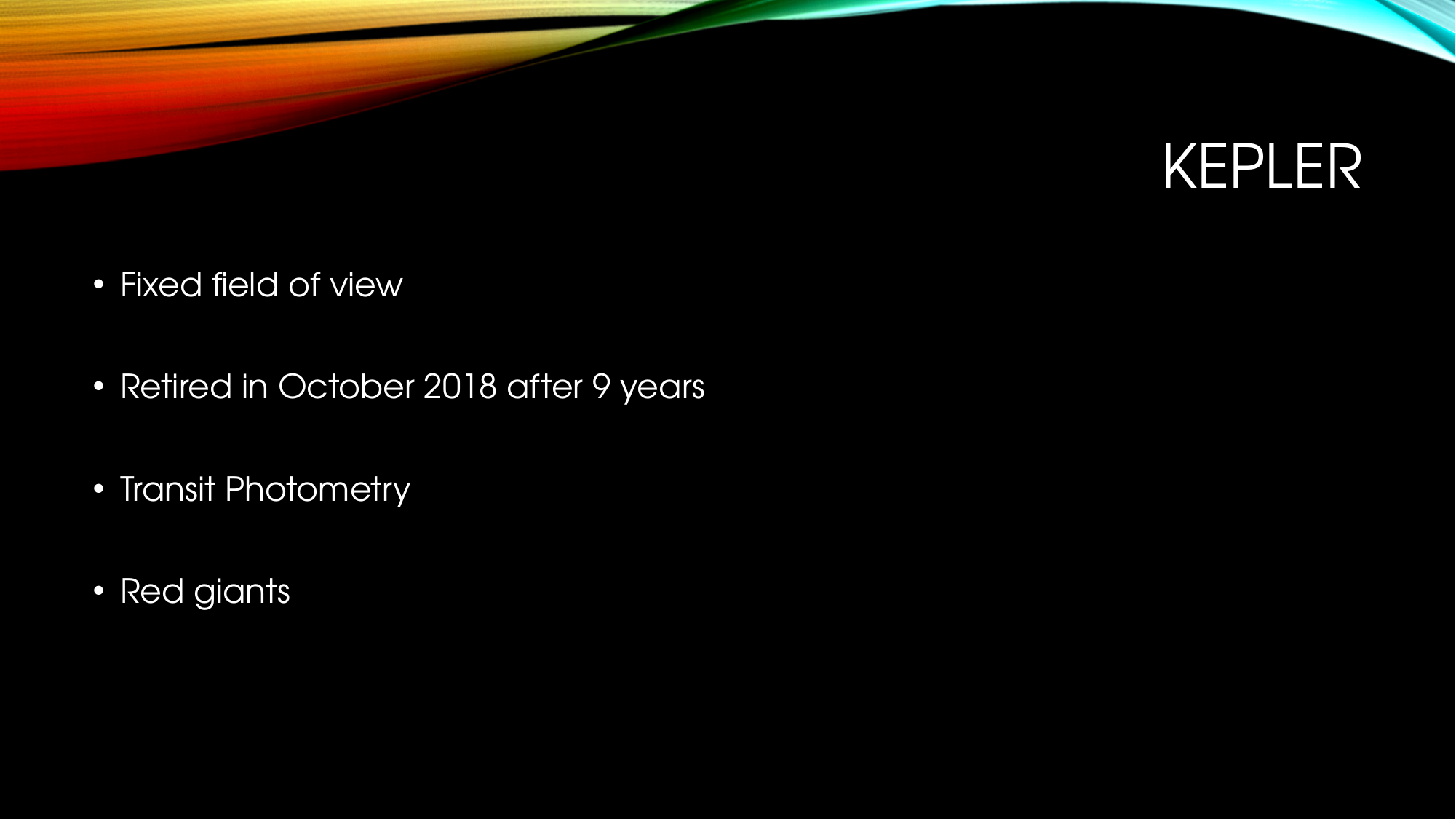

# Kepler
Fixed field of view

Retired in October 2018 after 9 years

Transit Photometry

Red giants